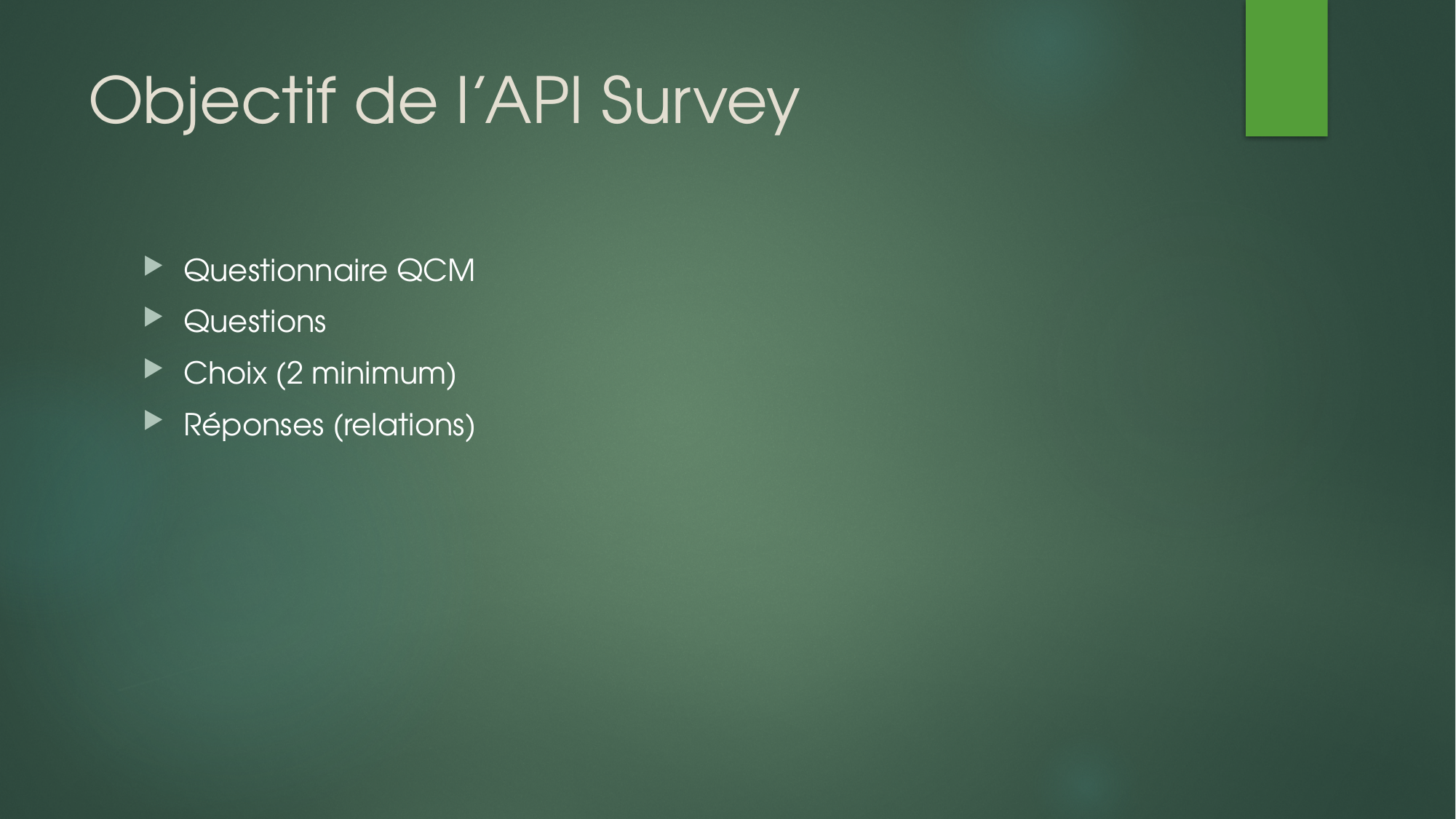

# Objectif de l’API Survey
Questionnaire QCM
Questions
Choix (2 minimum)
Réponses (relations)